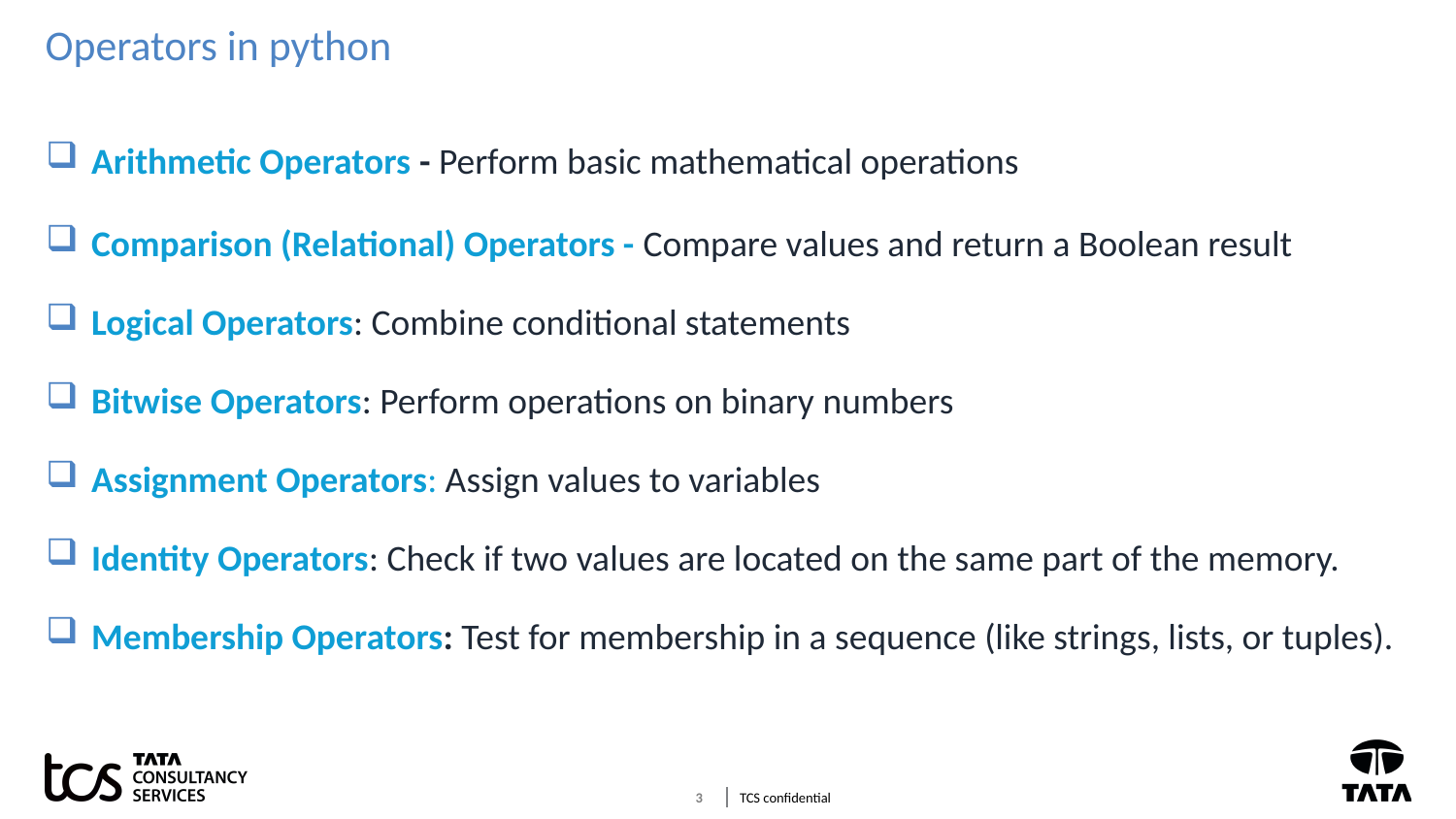

# Operators in python
Arithmetic Operators - Perform basic mathematical operations
Comparison (Relational) Operators - Compare values and return a Boolean result

Logical Operators: Combine conditional statements

Bitwise Operators: Perform operations on binary numbers

Assignment Operators: Assign values to variables

Identity Operators: Check if two values are located on the same part of the memory.

Membership Operators: Test for membership in a sequence (like strings, lists, or tuples).

3
TCS confidential